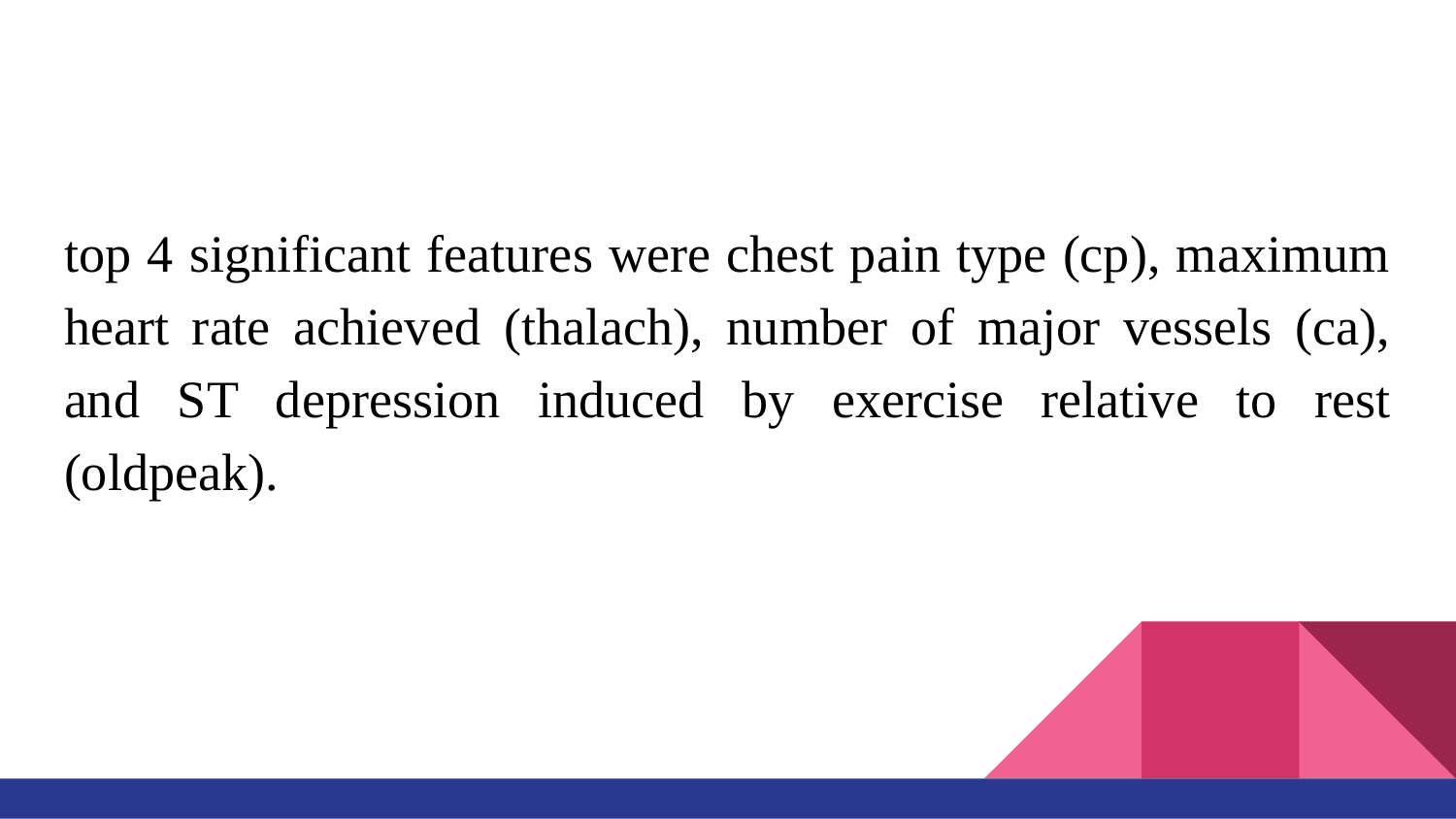

#
top 4 significant features were chest pain type (cp), maximum heart rate achieved (thalach), number of major vessels (ca), and ST depression induced by exercise relative to rest (oldpeak).